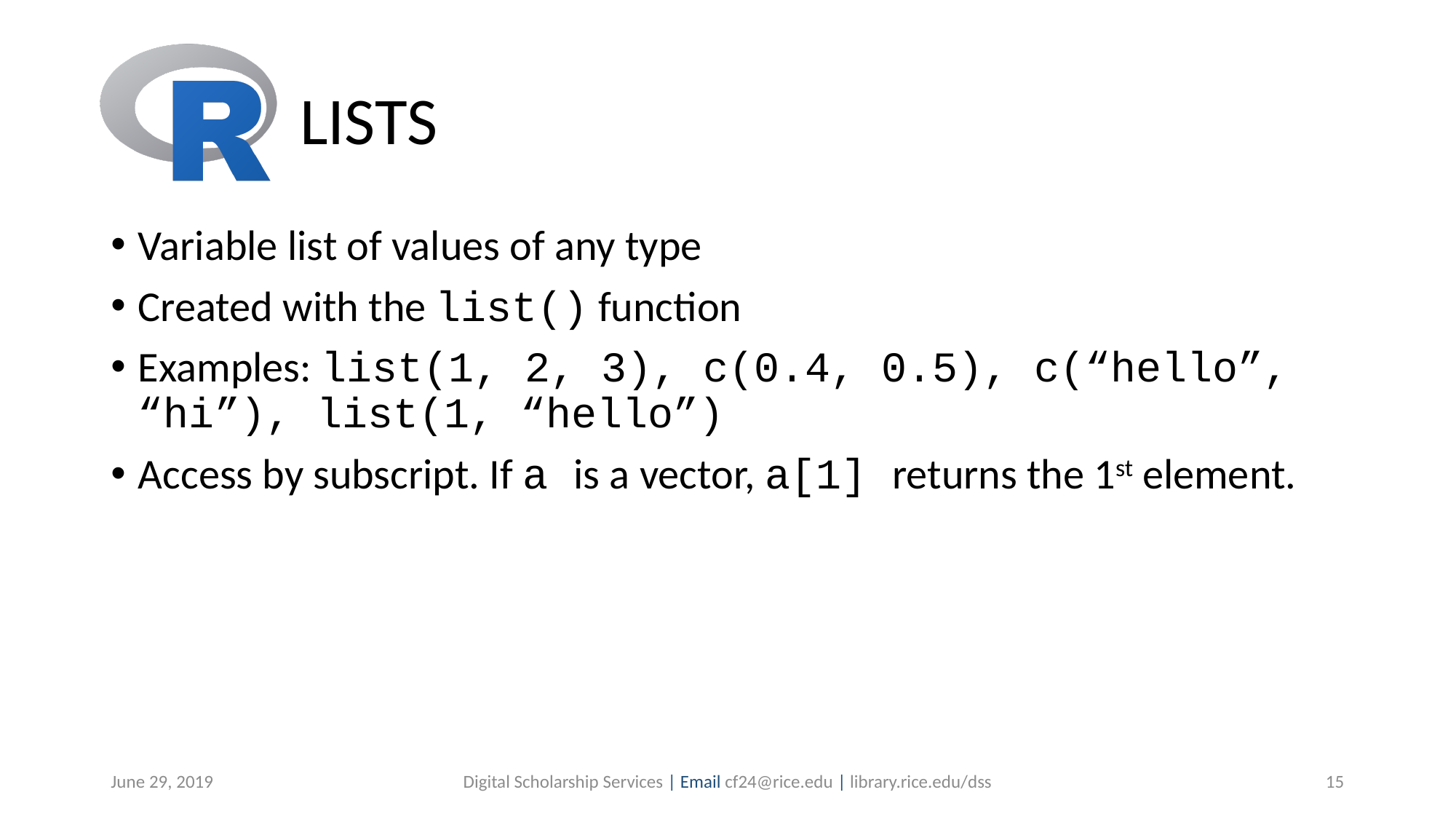

# LISTS
Variable list of values of any type
Created with the list() function
Examples: list(1, 2, 3), c(0.4, 0.5), c(“hello”, “hi”), list(1, “hello”)
Access by subscript. If a is a vector, a[1] returns the 1st element.

June 29, 2019
Digital Scholarship Services | Email cf24@rice.edu | library.rice.edu/dss
15